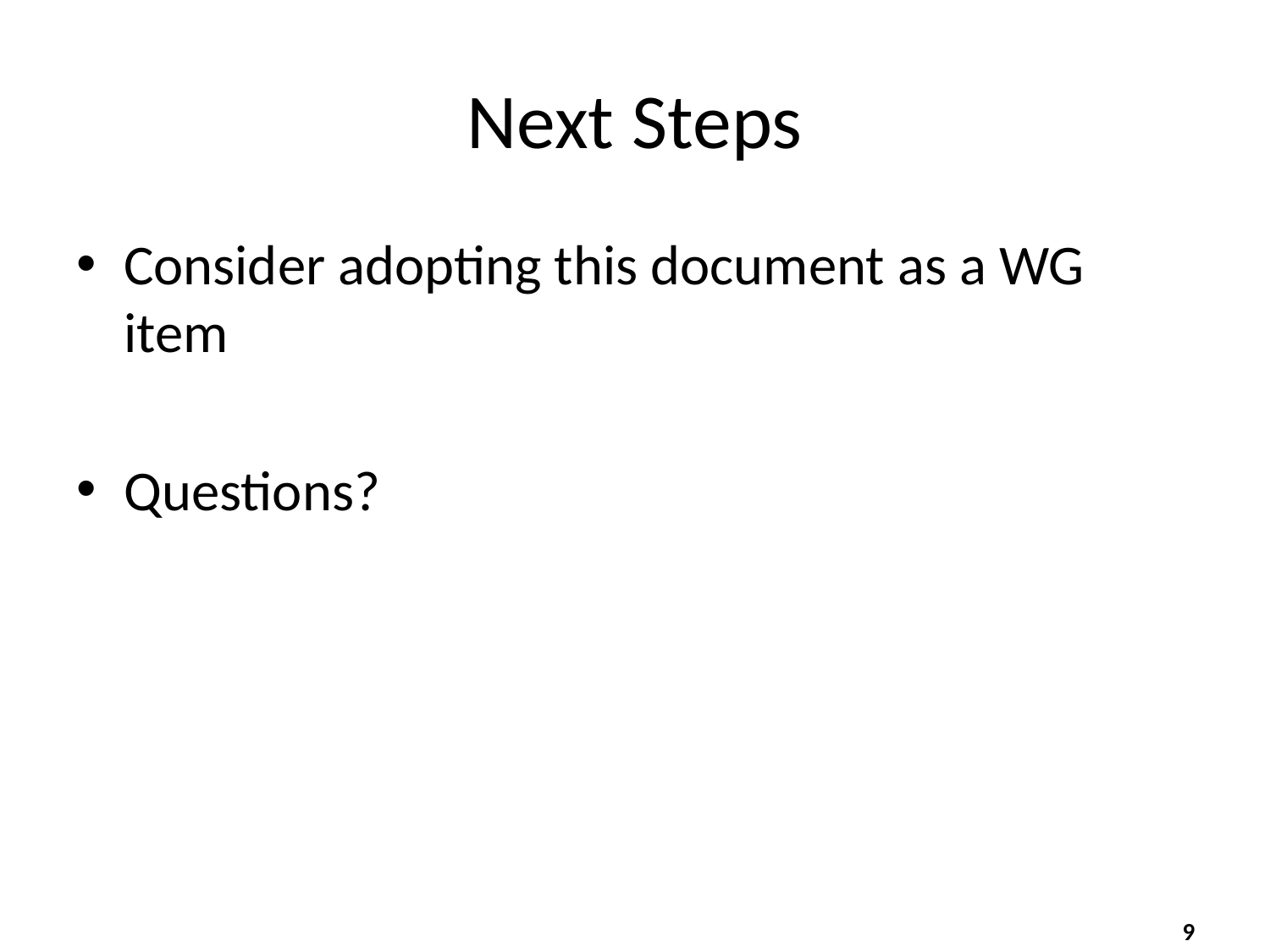

# Next Steps
Consider adopting this document as a WG item

Questions?